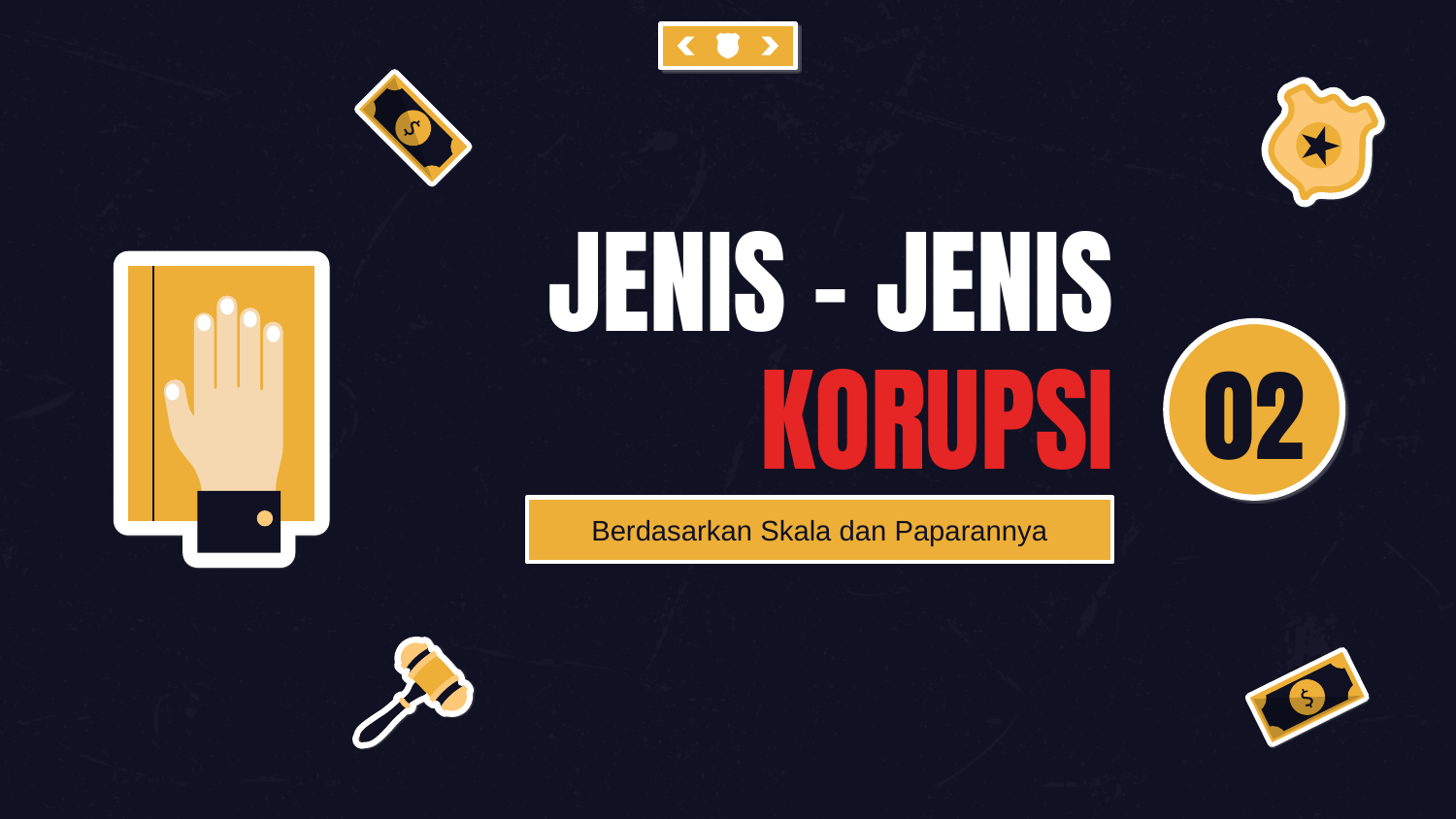

# JENIS - JENIS KORUPSI

02
Berdasarkan Skala dan Paparannya